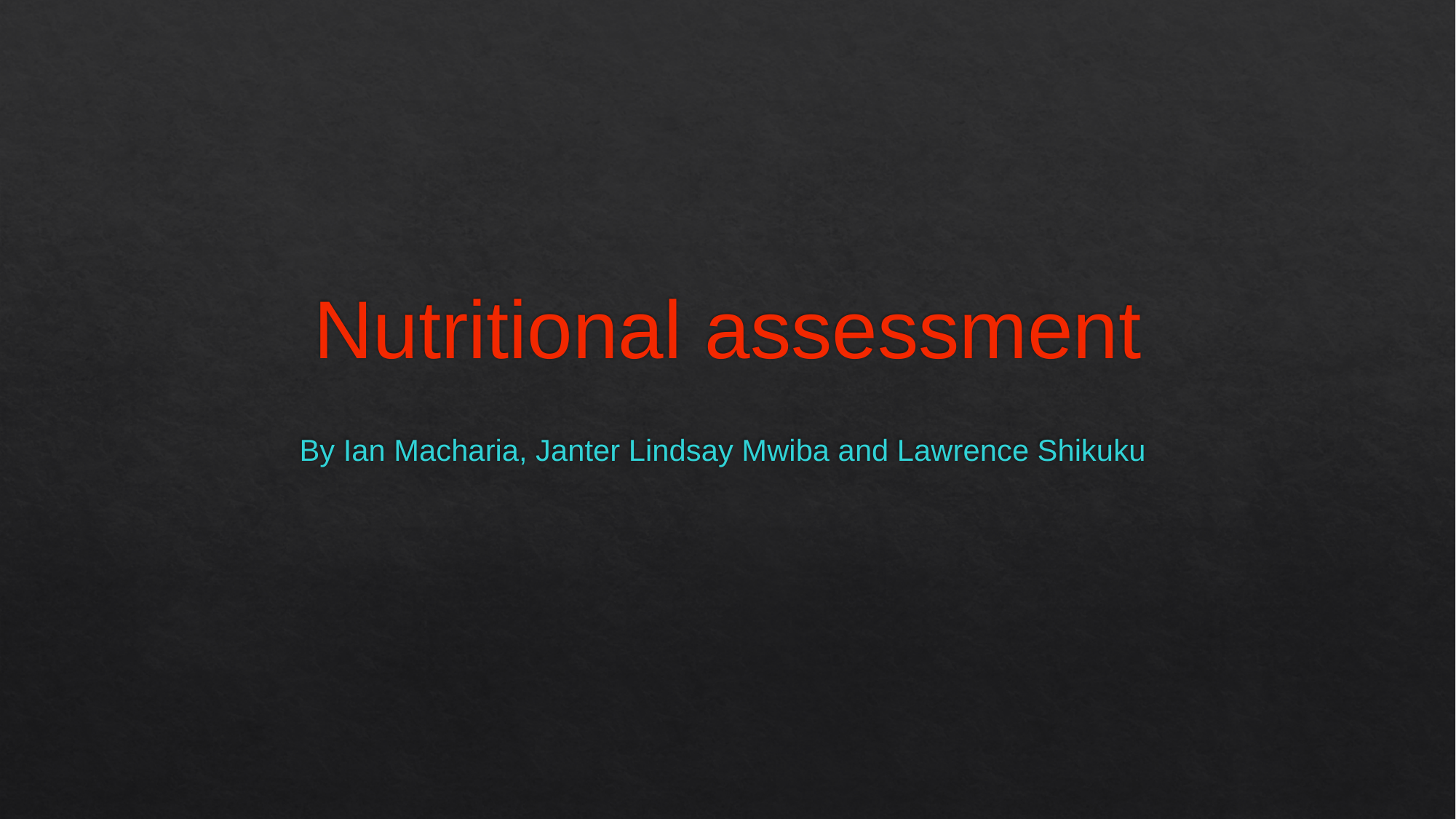

# Nutritional assessment
By Ian Macharia, Janter Lindsay Mwiba and Lawrence Shikuku